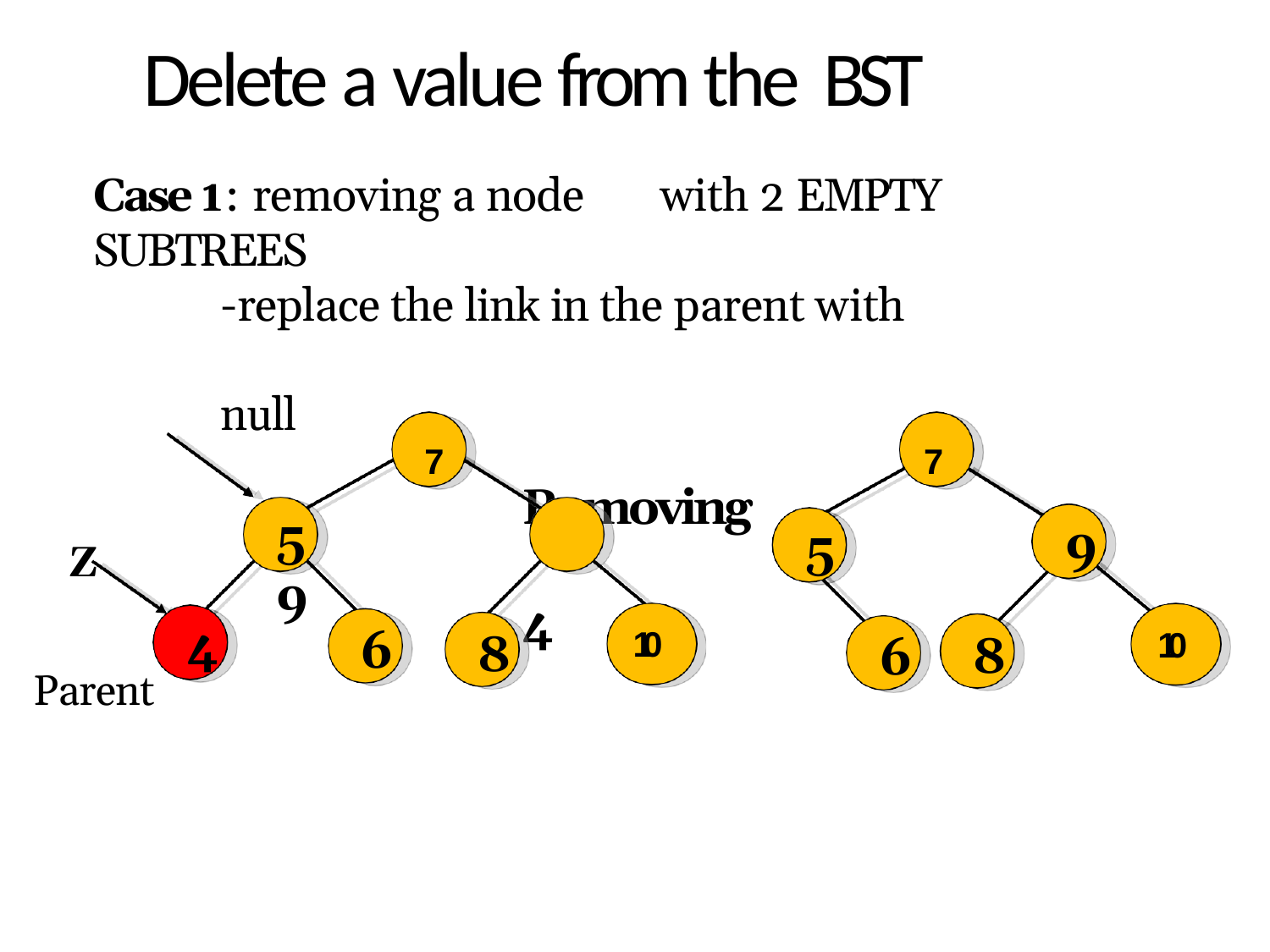

# Delete a value from the BST
Case 1: removing a node	with 2 EMPTY SUBTREES
-replace the link in the parent with	null
Removing	4
Parent

5	9
Z
4
6
8
10
7

7
9
5
10
8
6